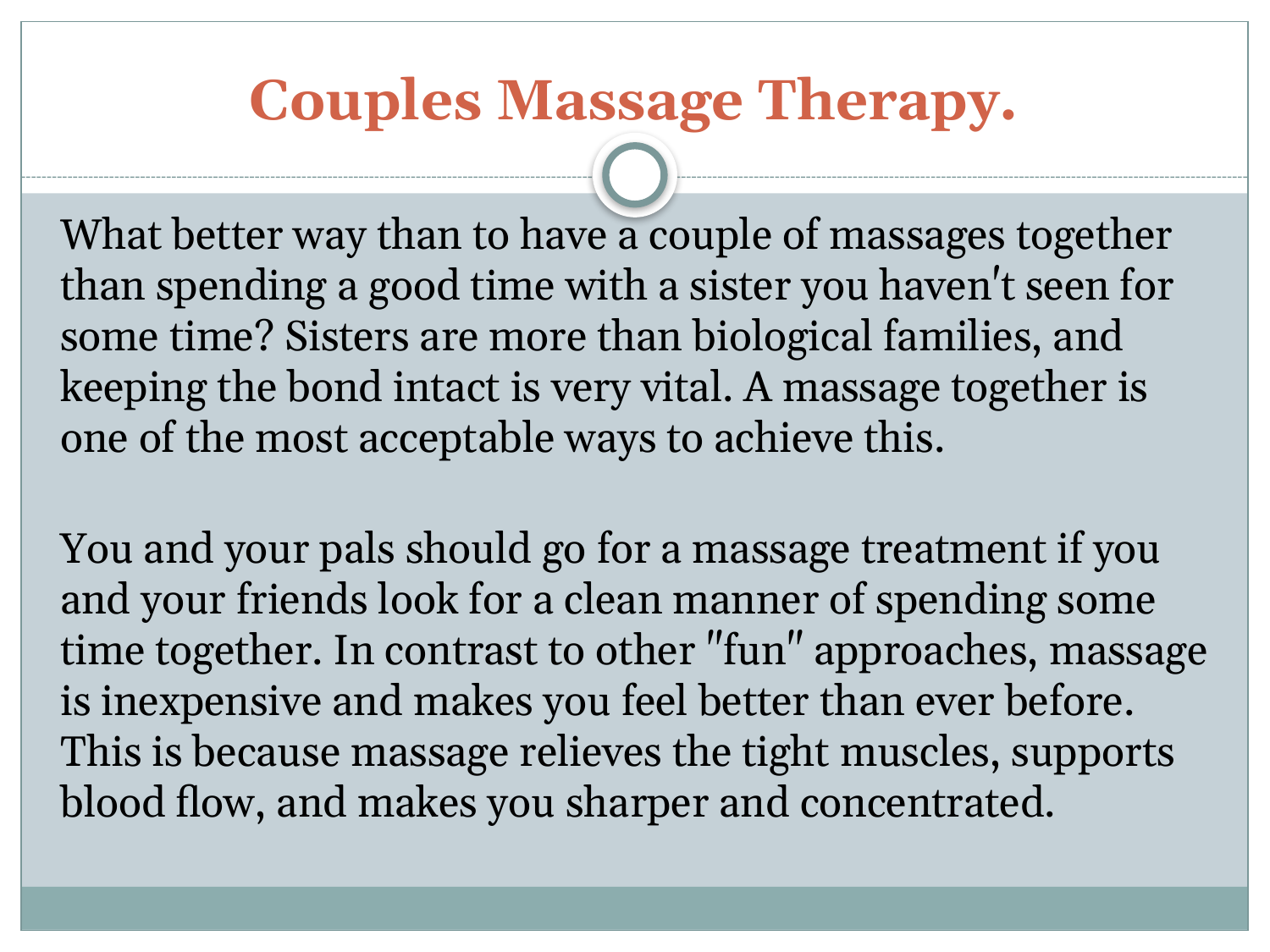

# Couples Massage Therapy.
What better way than to have a couple of massages together than spending a good time with a sister you haven't seen for some time? Sisters are more than biological families, and keeping the bond intact is very vital. A massage together is one of the most acceptable ways to achieve this.
You and your pals should go for a massage treatment if you and your friends look for a clean manner of spending some time together. In contrast to other "fun" approaches, massage is inexpensive and makes you feel better than ever before. This is because massage relieves the tight muscles, supports blood flow, and makes you sharper and concentrated.